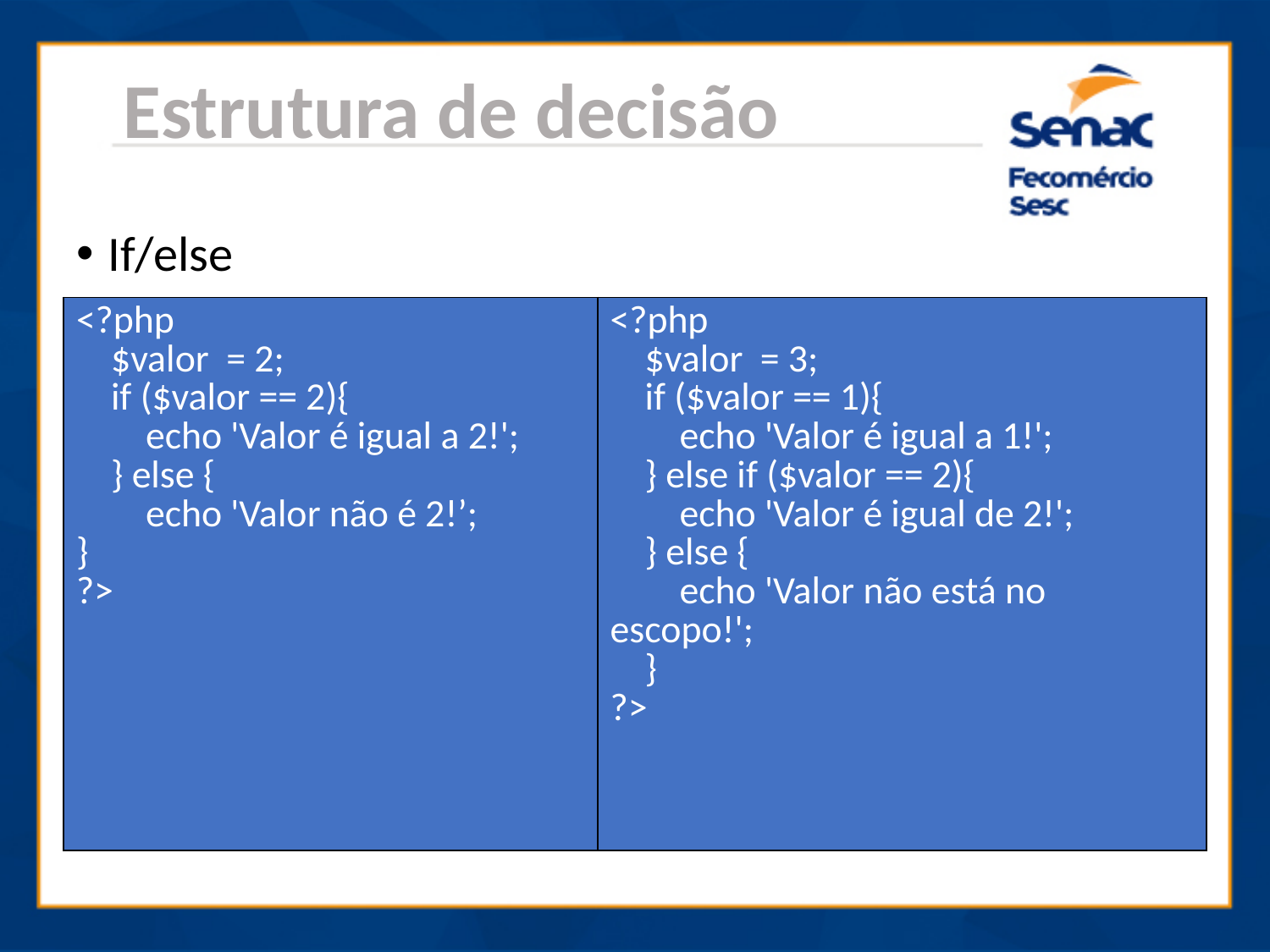

Estrutura de decisão
If/else

| <?php $valor = 2; if ($valor == 2){ echo 'Valor é igual a 2!'; } else { echo 'Valor não é 2!’; } ?> | <?php $valor = 3; if ($valor == 1){ echo 'Valor é igual a 1!'; } else if ($valor == 2){ echo 'Valor é igual de 2!'; } else { echo 'Valor não está no escopo!'; } ?> |
| --- | --- |